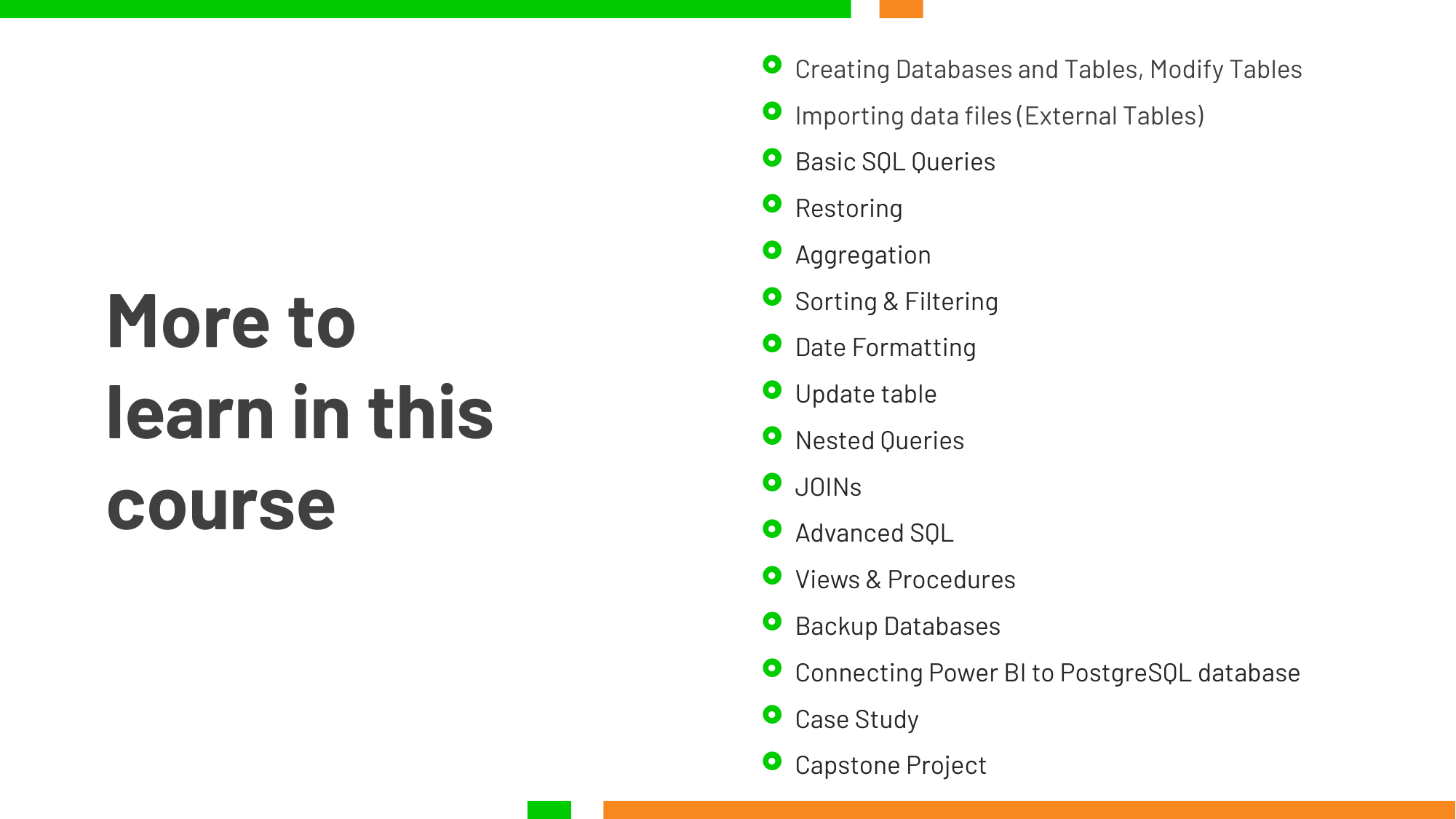

Creating Databases and Tables, Modify Tables
Importing data files (External Tables)
Basic SQL Queries
Restoring
Aggregation
Sorting & Filtering
Date Formatting
Update table
Nested Queries
JOINs
Advanced SQL
Views & Procedures
Backup Databases
Connecting Power BI to PostgreSQL database
Case Study
Capstone Project
More to learn in this course